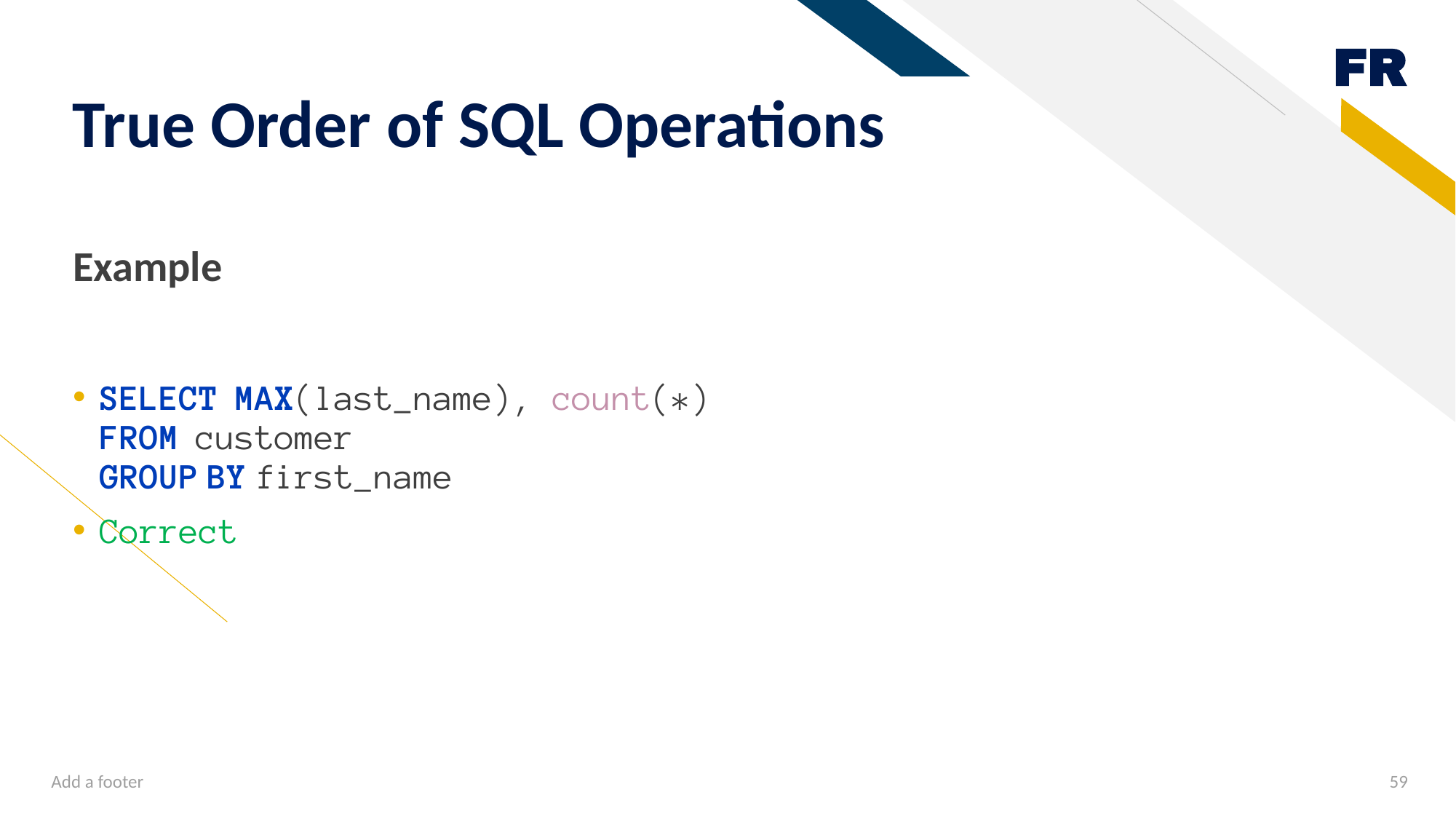

# True Order of SQL Operations
Example

SELECT  MAX(last_name), count(*)
FROM  customer
GROUP BY first_name
Correct

Add a footer
59